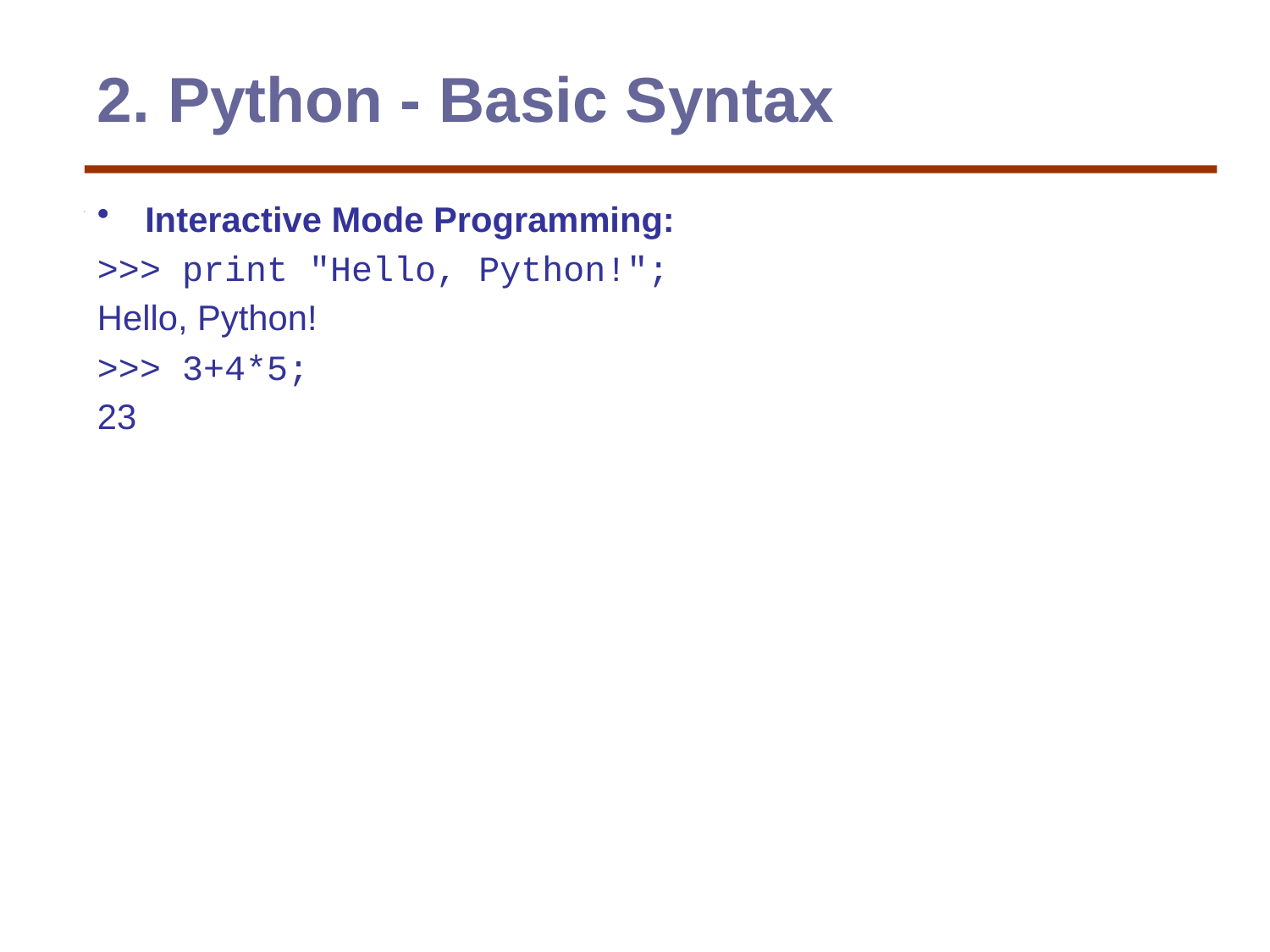

# 2. Python - Basic Syntax
Interactive Mode Programming:
>>> print "Hello, Python!";
Hello, Python!
>>> 3+4*5;
23